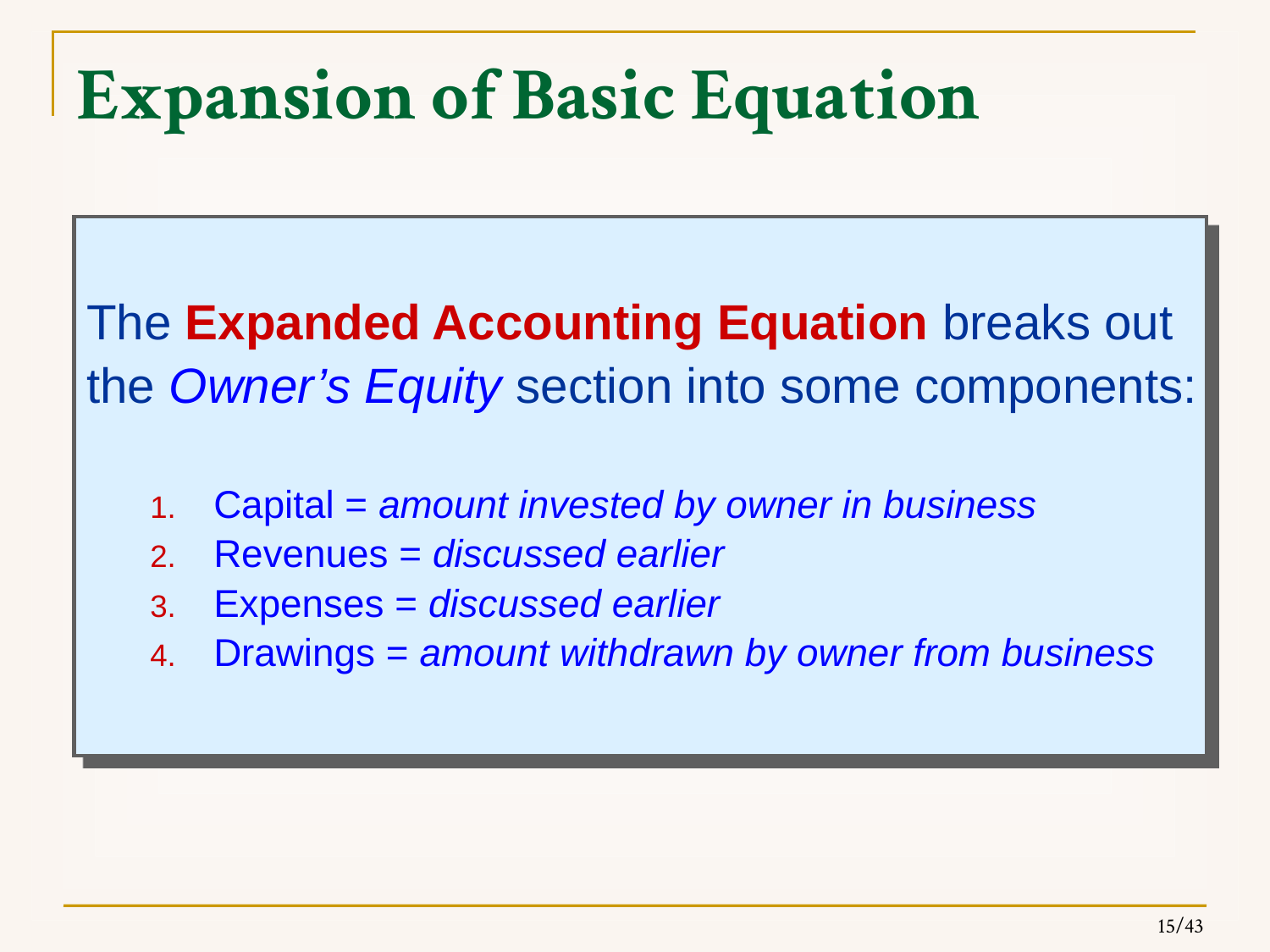

# Expansion of Basic Equation
The Expanded Accounting Equation breaks out
the Owner’s Equity section into some components:

Capital = amount invested by owner in business
Revenues = discussed earlier
Expenses = discussed earlier
Drawings = amount withdrawn by owner from business
15/43